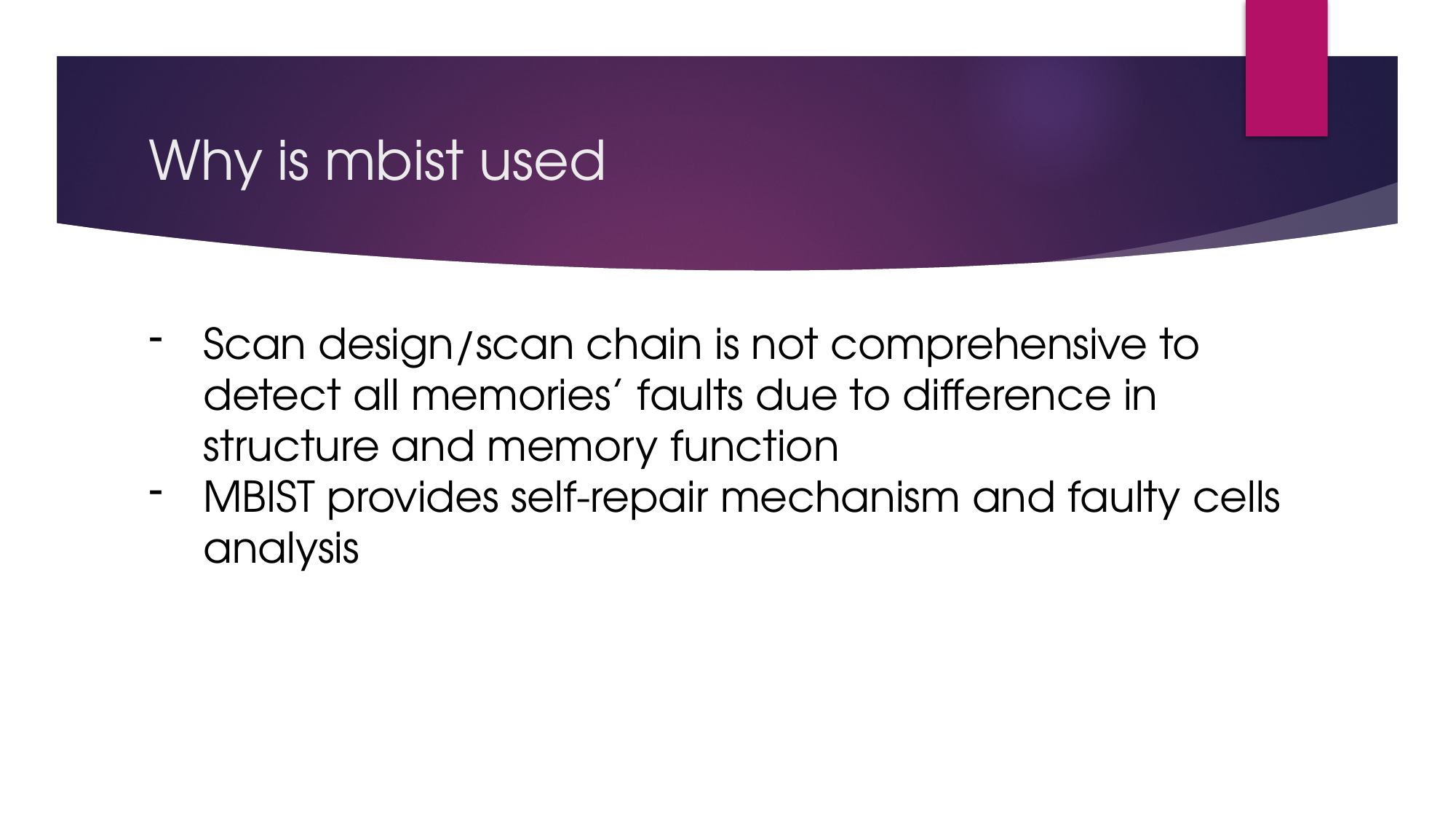

# Why is mbist used
Scan design/scan chain is not comprehensive to detect all memories’ faults due to difference in structure and memory function
MBIST provides self-repair mechanism and faulty cells analysis